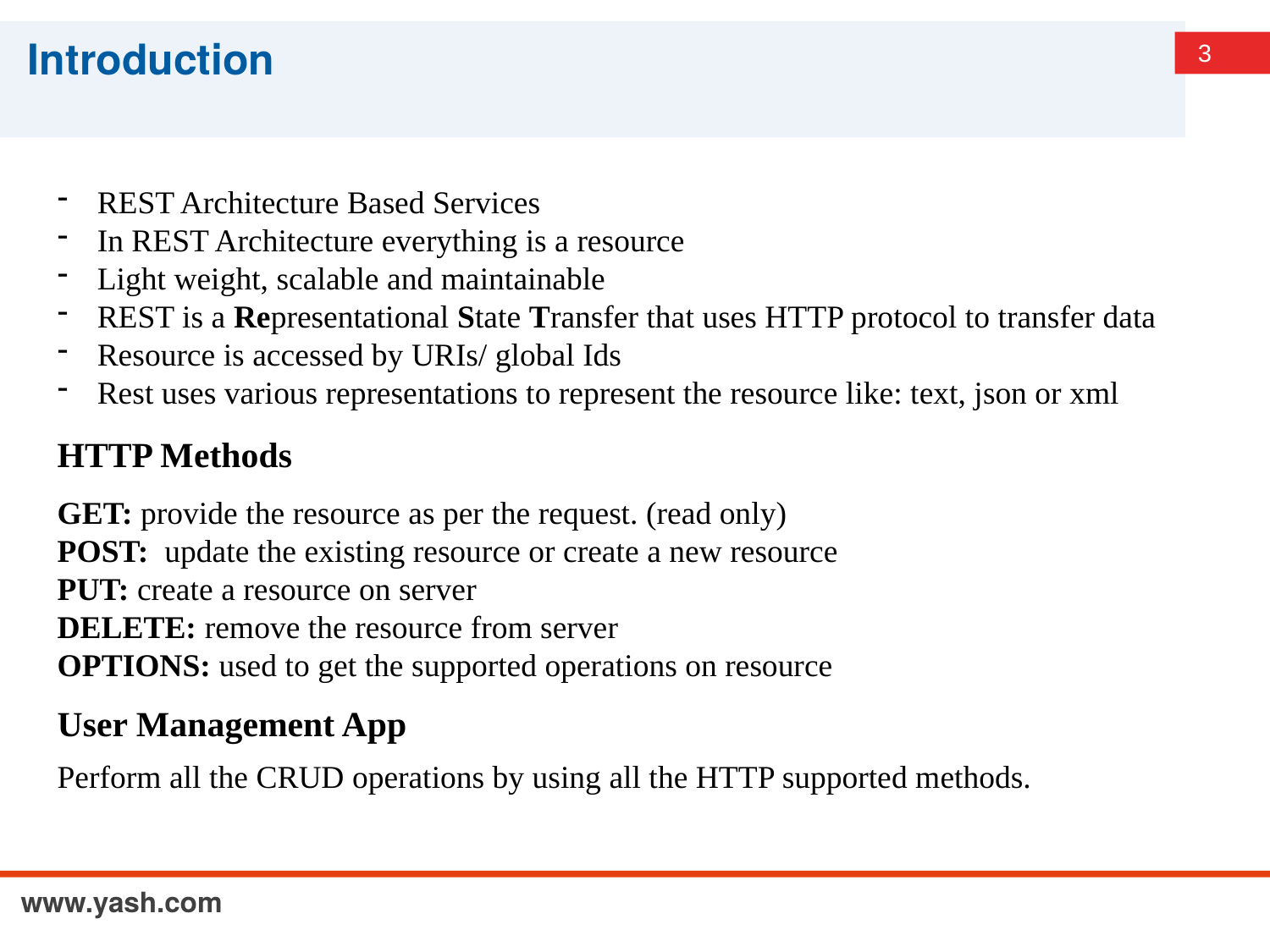

# Introduction
REST Architecture Based Services
In REST Architecture everything is a resource
Light weight, scalable and maintainable
REST is a Representational State Transfer that uses HTTP protocol to transfer data
Resource is accessed by URIs/ global Ids
Rest uses various representations to represent the resource like: text, json or xml

HTTP Methods
GET: provide the resource as per the request. (read only)
POST:  update the existing resource or create a new resource
PUT: create a resource on server
DELETE: remove the resource from server
OPTIONS: used to get the supported operations on resource
User Management App
Perform all the CRUD operations by using all the HTTP supported methods.